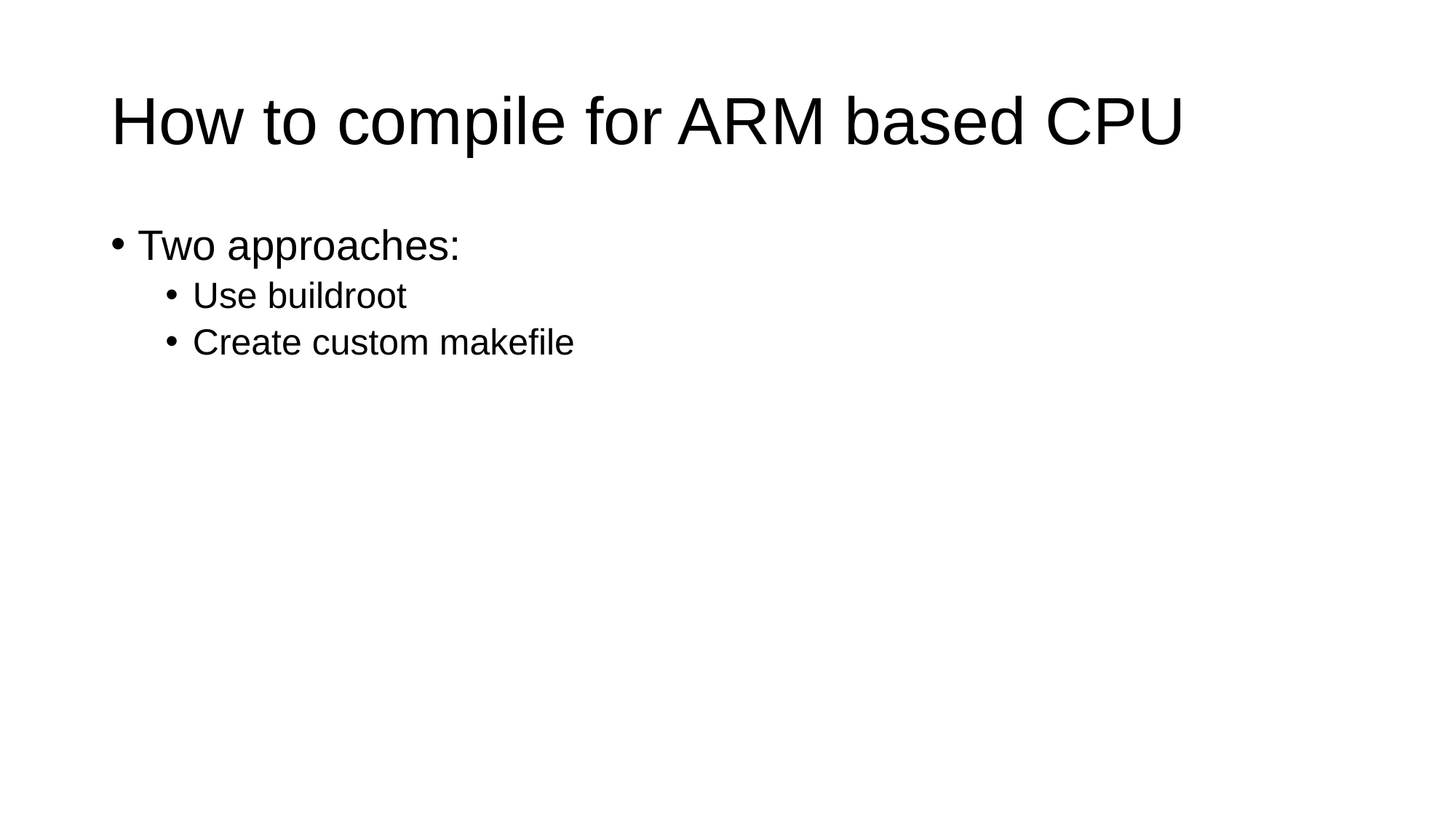

# How to compile for ARM based CPU
Two approaches:
Use buildroot
Create custom makefile